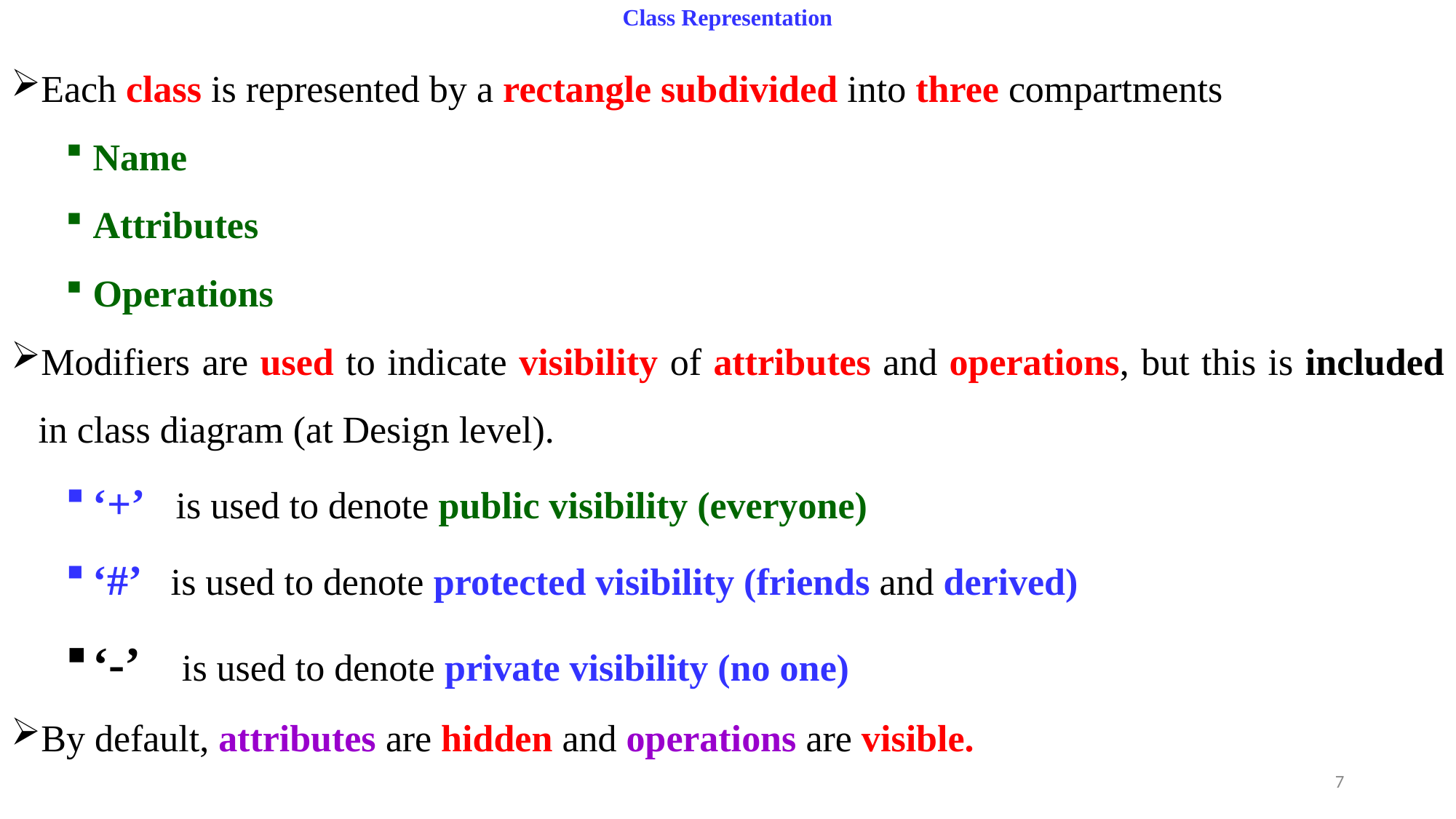

# Class Representation
Each class is represented by a rectangle subdivided into three compartments
Name
Attributes
Operations
Modifiers are used to indicate visibility of attributes and operations, but this is included in class diagram (at Design level).
‘+’   is used to denote public visibility (everyone)
‘#’   is used to denote protected visibility (friends and derived)
‘-’    is used to denote private visibility (no one)
By default, attributes are hidden and operations are visible.

7